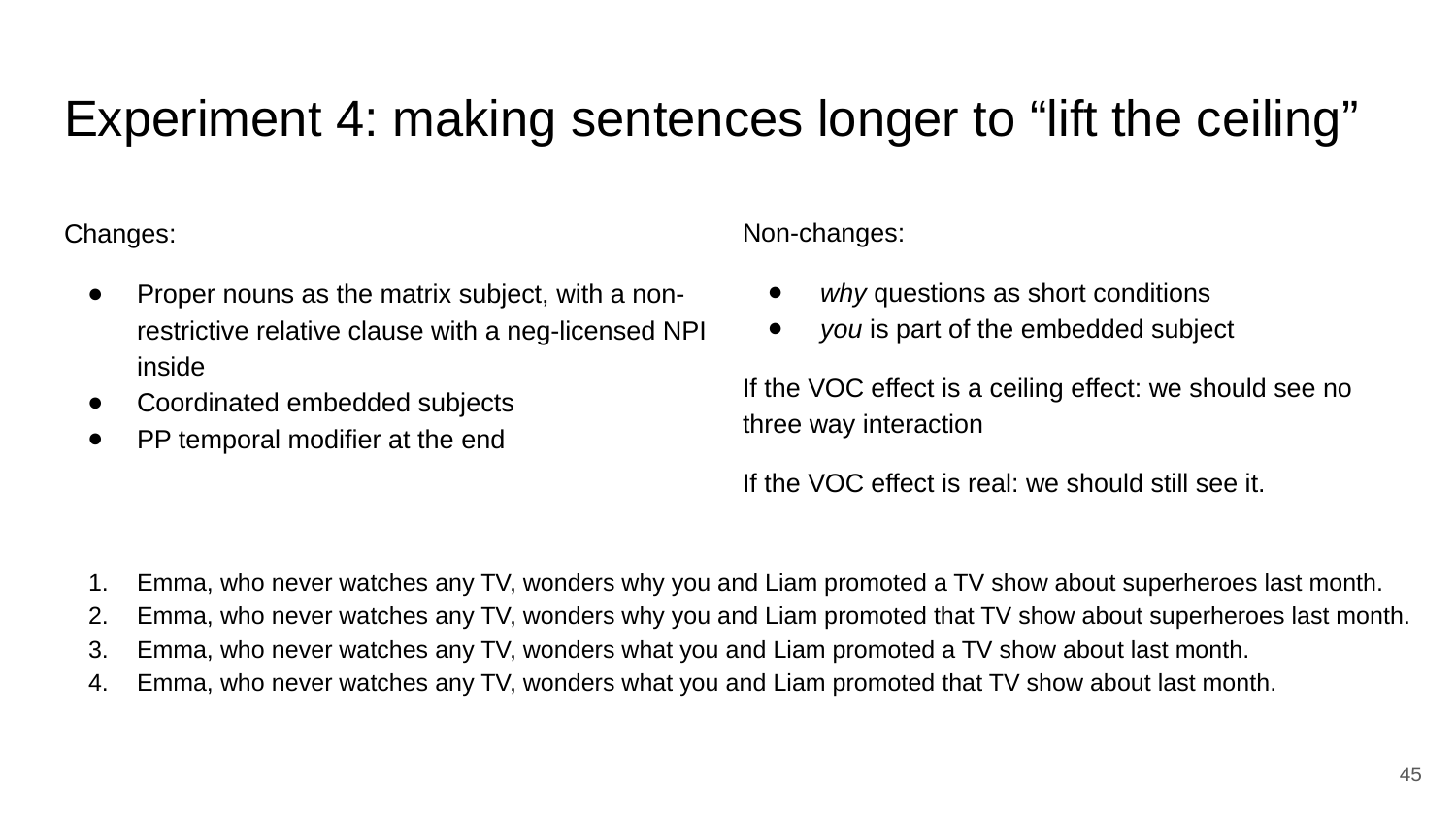

# Experiment 4: making sentences longer to “lift the ceiling”
Changes:
Proper nouns as the matrix subject, with a non-restrictive relative clause with a neg-licensed NPI inside
Coordinated embedded subjects
PP temporal modifier at the end
Non-changes:
why questions as short conditions
you is part of the embedded subject
If the VOC effect is a ceiling effect: we should see no three way interaction
If the VOC effect is real: we should still see it.
Emma, who never watches any TV, wonders why you and Liam promoted a TV show about superheroes last month.
Emma, who never watches any TV, wonders why you and Liam promoted that TV show about superheroes last month.
Emma, who never watches any TV, wonders what you and Liam promoted a TV show about last month.
Emma, who never watches any TV, wonders what you and Liam promoted that TV show about last month.
45